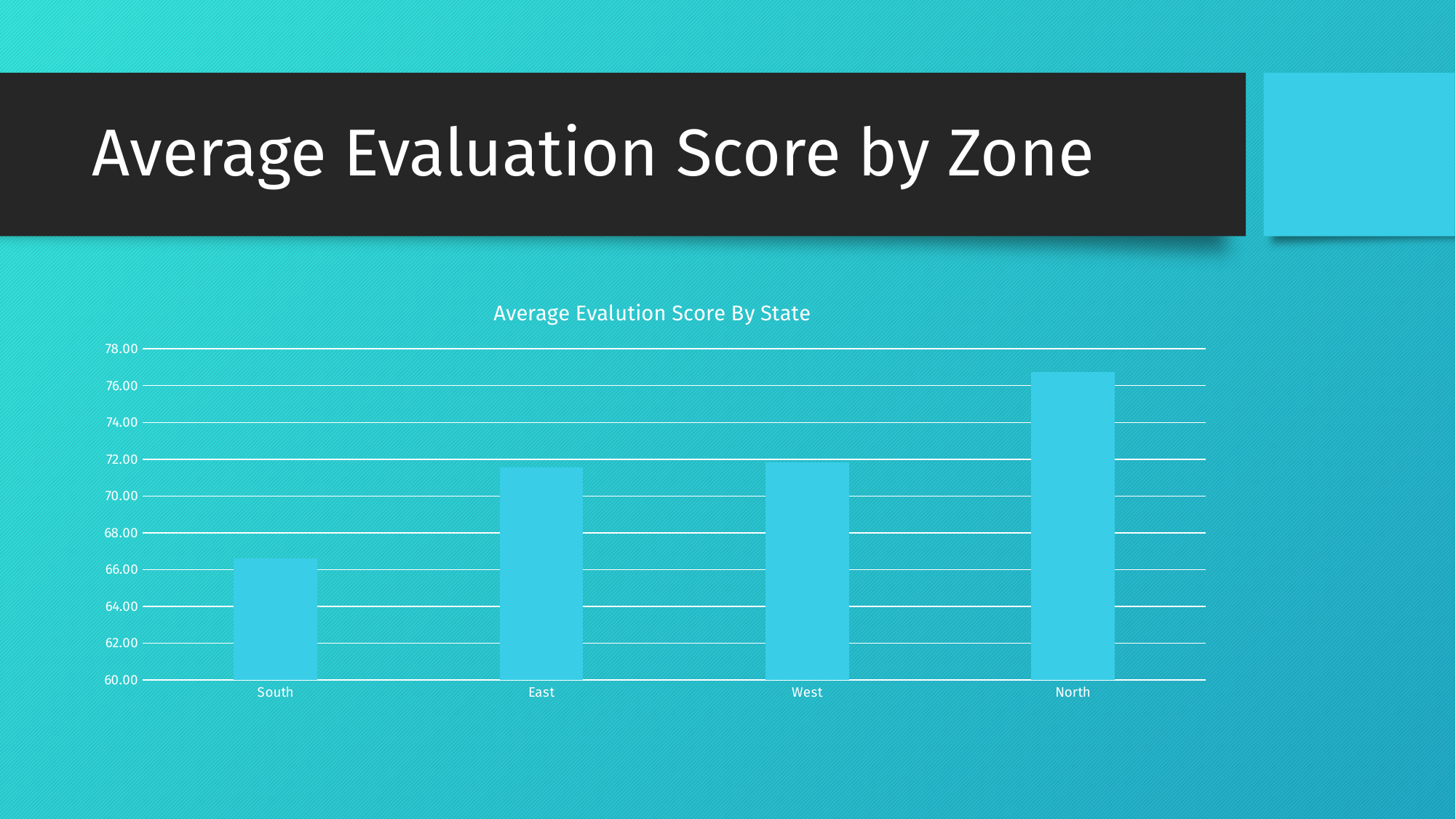

# Average Evaluation Score by Zone

### Chart: Average Evalution Score By State

| Category | Total |
|---|---|
| South | 66.61111111111111 |
| East | 71.57142857142857 |
| West | 71.82352941176471 |
| North | 76.73684210526316 |